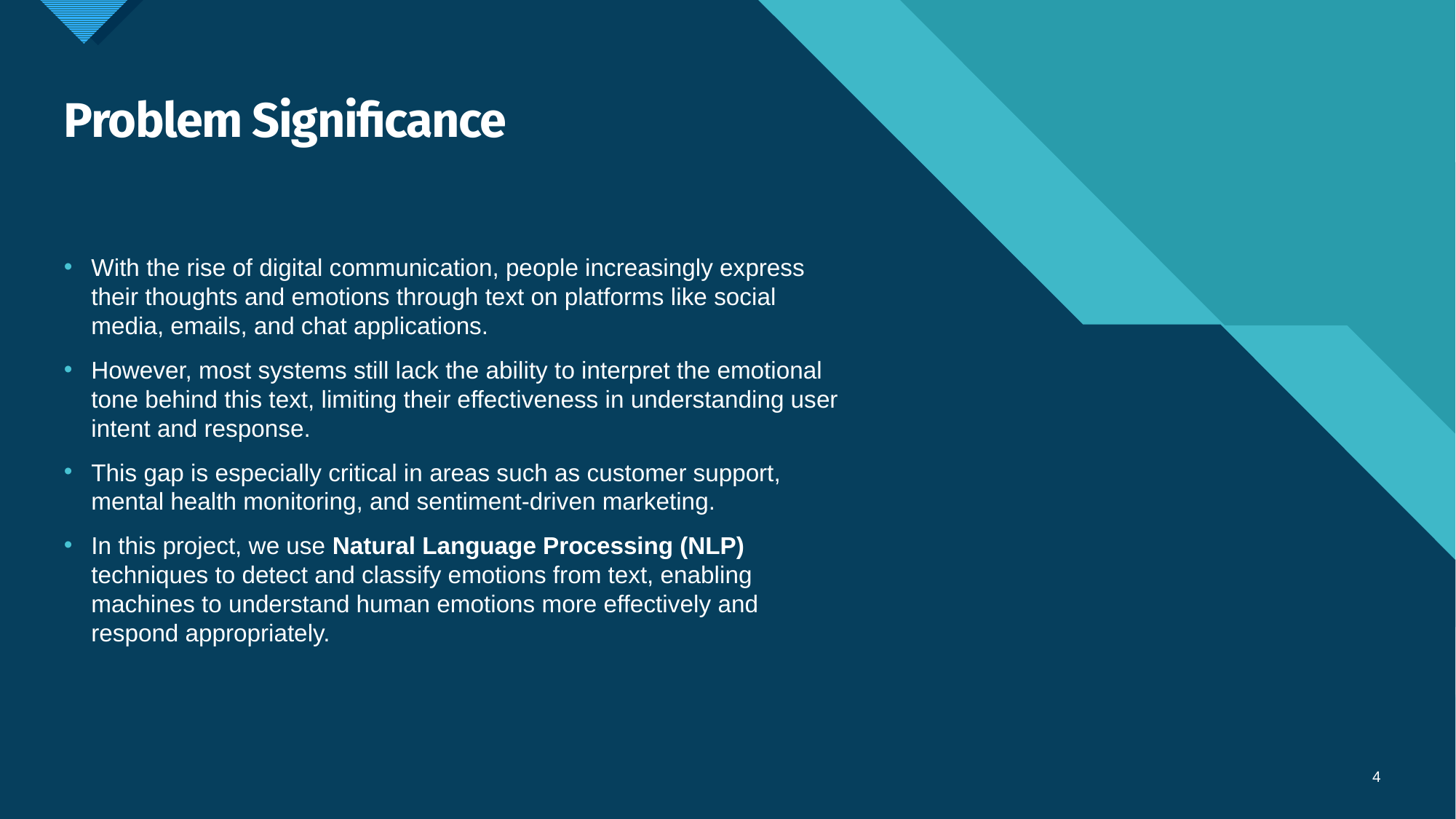

# Problem Significance
With the rise of digital communication, people increasingly express their thoughts and emotions through text on platforms like social media, emails, and chat applications.
However, most systems still lack the ability to interpret the emotional tone behind this text, limiting their effectiveness in understanding user intent and response.
This gap is especially critical in areas such as customer support, mental health monitoring, and sentiment-driven marketing.
In this project, we use Natural Language Processing (NLP) techniques to detect and classify emotions from text, enabling machines to understand human emotions more effectively and respond appropriately.

4